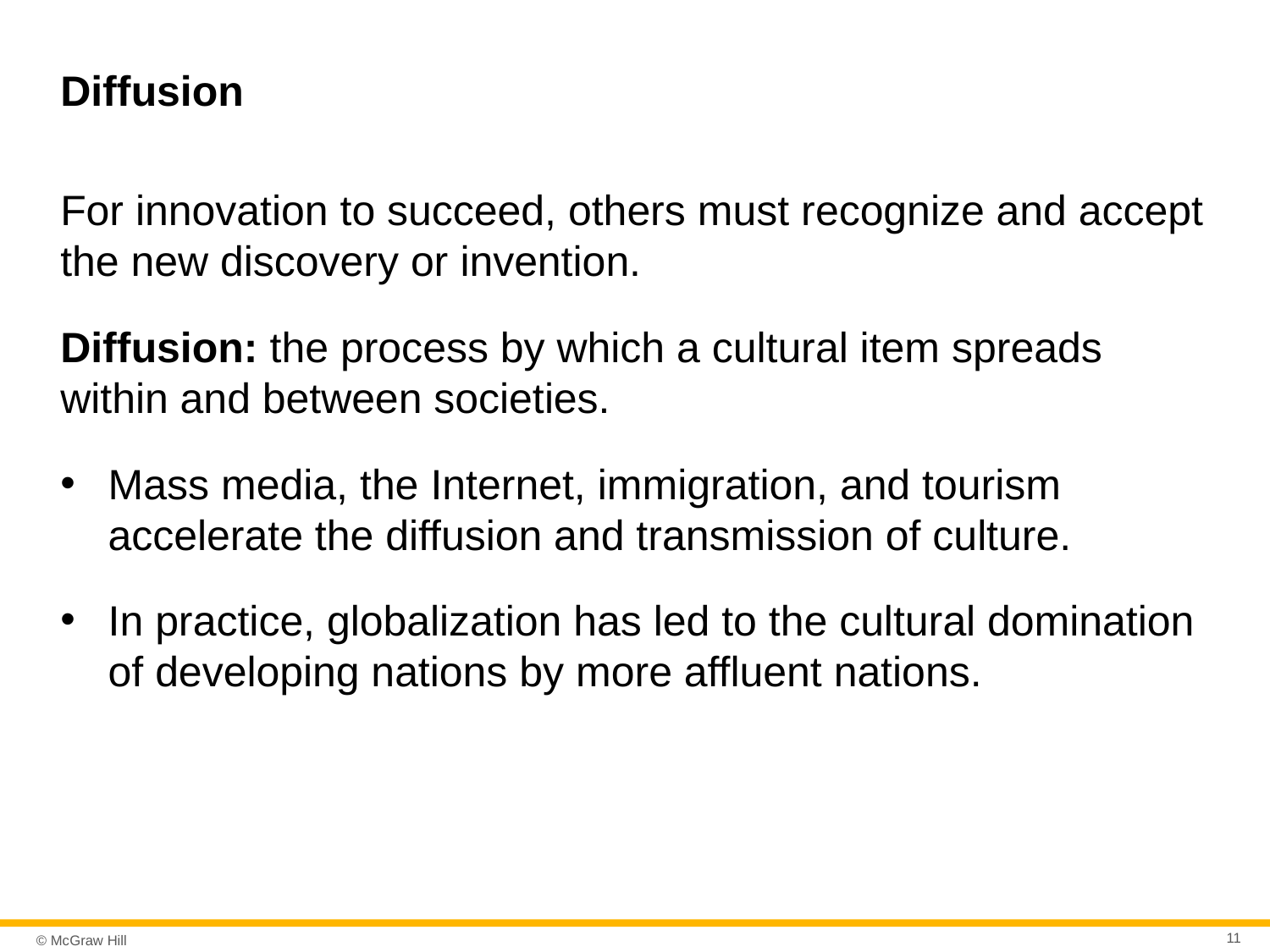

# Diffusion
For innovation to succeed, others must recognize and accept the new discovery or invention.
Diffusion: the process by which a cultural item spreads within and between societies.
Mass media, the Internet, immigration, and tourism accelerate the diffusion and transmission of culture.
In practice, globalization has led to the cultural domination of developing nations by more affluent nations.